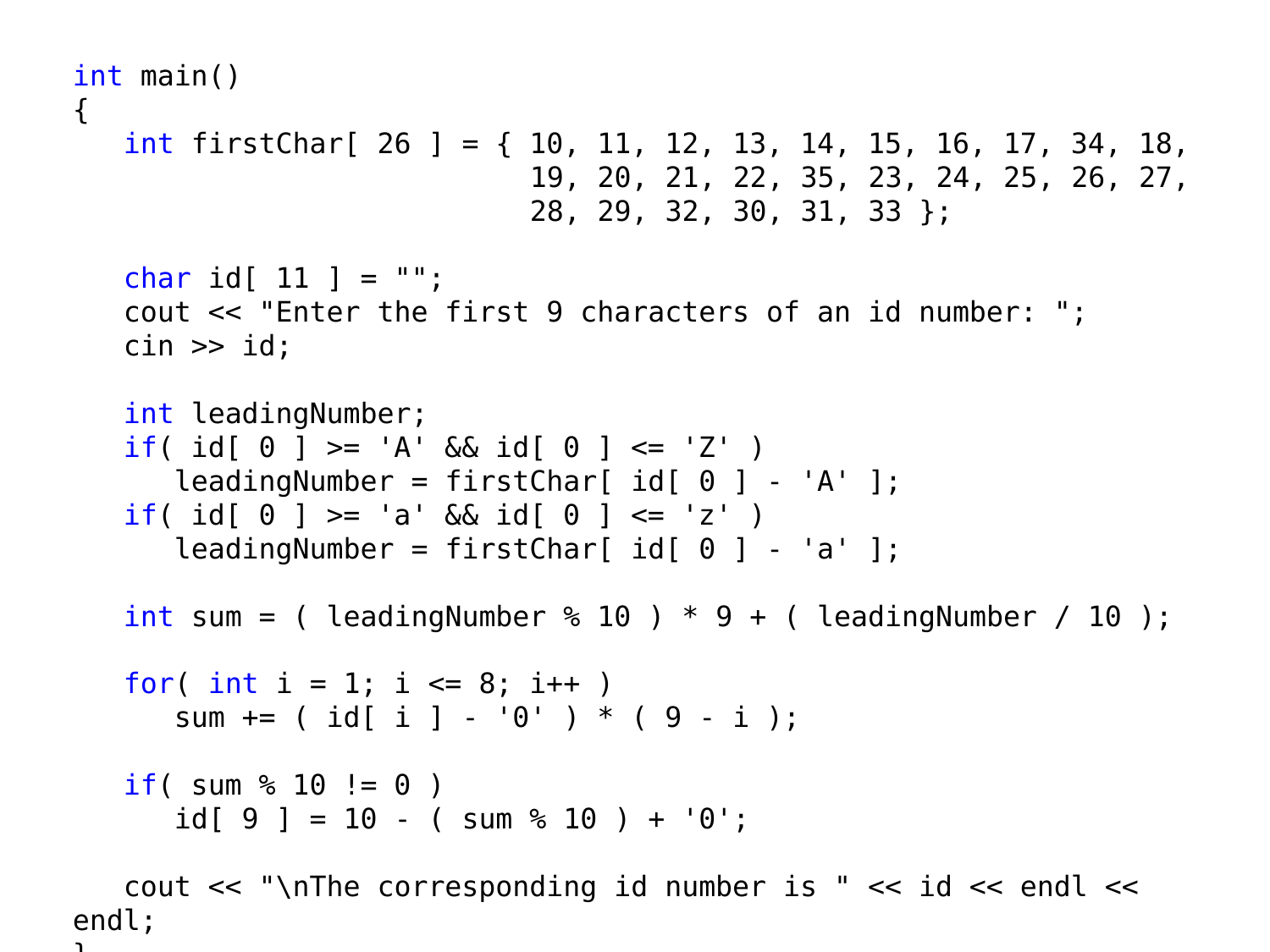

int main()
{
   int firstChar[ 26 ] = { 10, 11, 12, 13, 14, 15, 16, 17, 34, 18,
                           19, 20, 21, 22, 35, 23, 24, 25, 26, 27,
                           28, 29, 32, 30, 31, 33 };

   char id[ 11 ] = "";
   cout << "Enter the first 9 characters of an id number: ";
   cin >> id;

   int leadingNumber;
   if( id[ 0 ] >= 'A' && id[ 0 ] <= 'Z' )
      leadingNumber = firstChar[ id[ 0 ] - 'A' ];
   if( id[ 0 ] >= 'a' && id[ 0 ] <= 'z' )
      leadingNumber = firstChar[ id[ 0 ] - 'a' ];

   int sum = ( leadingNumber % 10 ) * 9 + ( leadingNumber / 10 );

   for( int i = 1; i <= 8; i++ )
      sum += ( id[ i ] - '0' ) * ( 9 - i );

   if( sum % 10 != 0 )
      id[ 9 ] = 10 - ( sum % 10 ) + '0';

   cout << "\nThe corresponding id number is " << id << endl << endl;
}